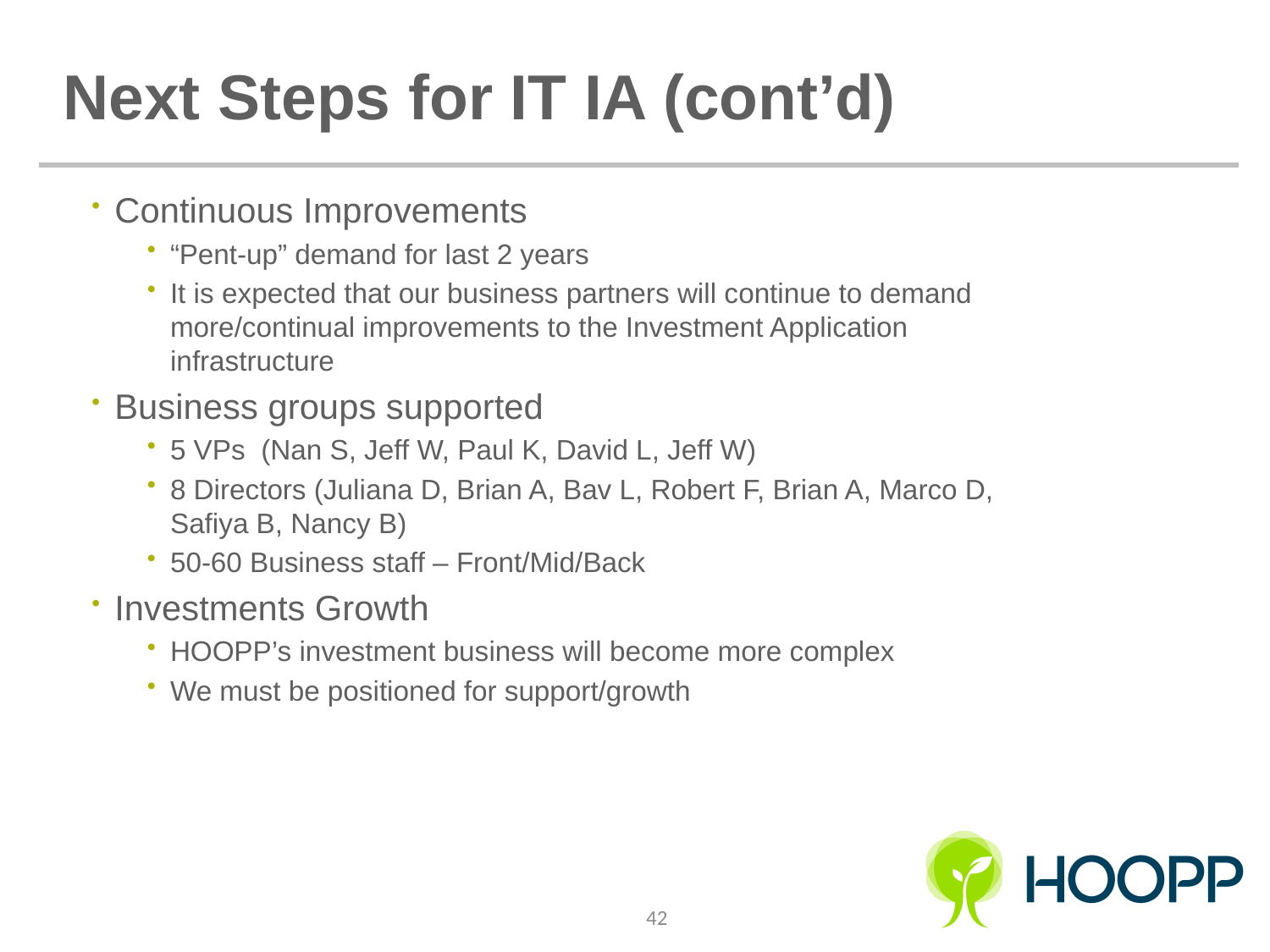

# Next Steps for IT IA (cont’d)
Continuous Improvements
“Pent-up” demand for last 2 years
It is expected that our business partners will continue to demand more/continual improvements to the Investment Application infrastructure
Business groups supported
5 VPs  (Nan S, Jeff W, Paul K, David L, Jeff W)
8 Directors (Juliana D, Brian A, Bav L, Robert F, Brian A, Marco D, Safiya B, Nancy B)
50-60 Business staff – Front/Mid/Back
Investments Growth
HOOPP’s investment business will become more complex
We must be positioned for support/growth
42